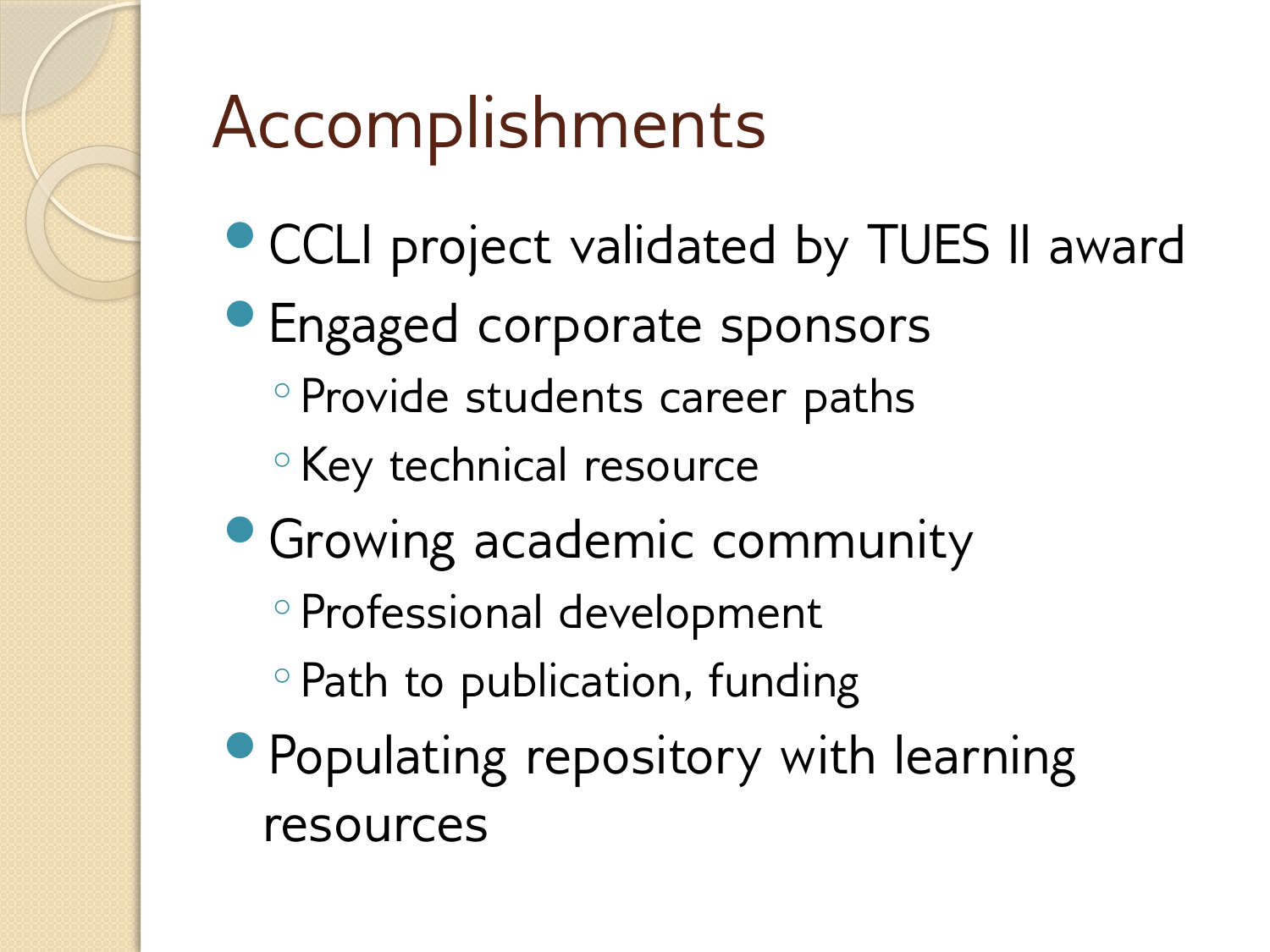

# Accomplishments
CCLI project validated by TUES II award
Engaged corporate sponsors
Provide students career paths
Key technical resource
Growing academic community
Professional development
Path to publication, funding
Populating repository with learning resources